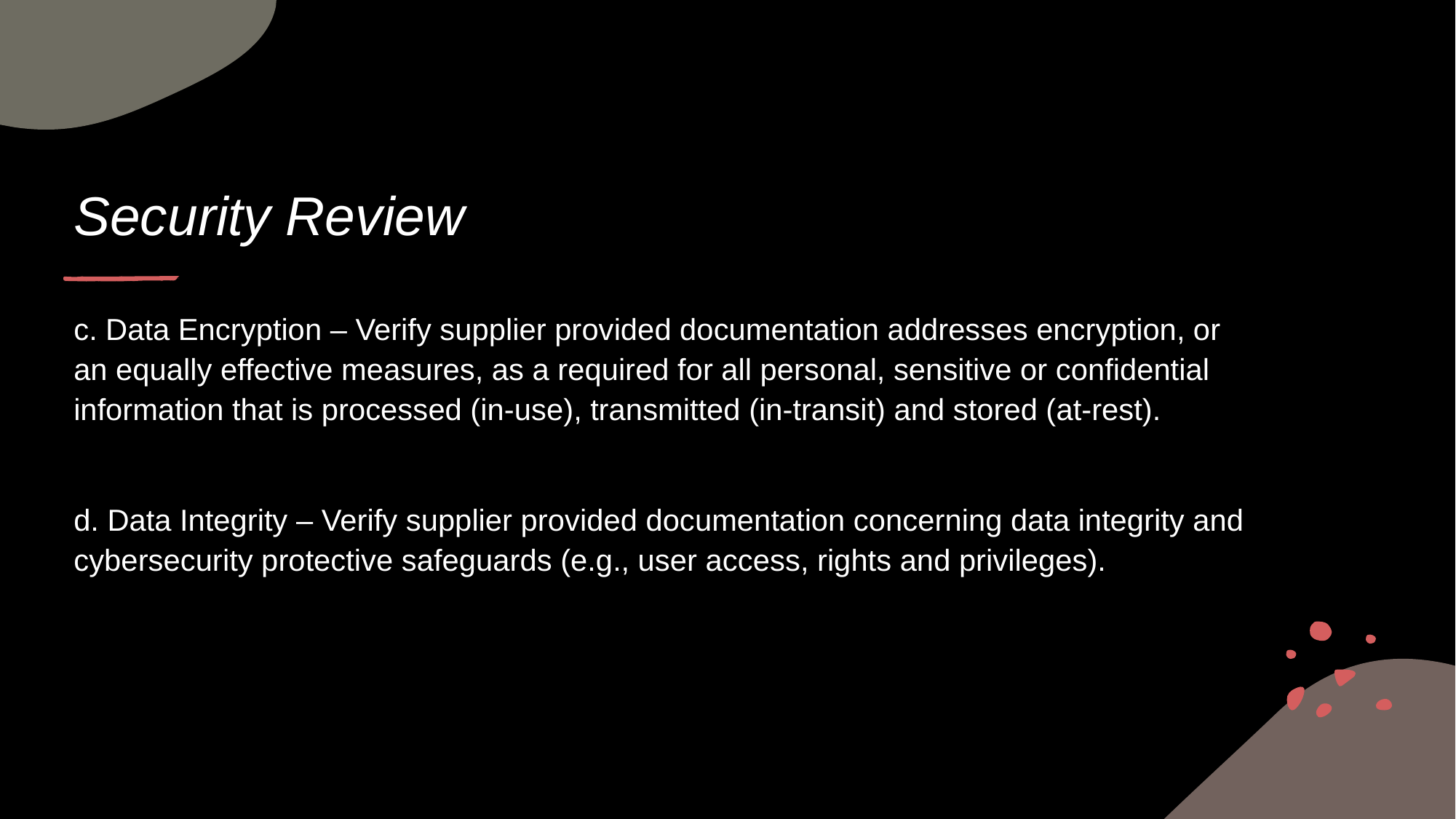

# Security Review
c. Data Encryption – Verify supplier provided documentation addresses encryption, or an equally effective measures, as a required for all personal, sensitive or confidential information that is processed (in-use), transmitted (in-transit) and stored (at-rest).

d. Data Integrity – Verify supplier provided documentation concerning data integrity and cybersecurity protective safeguards (e.g., user access, rights and privileges).